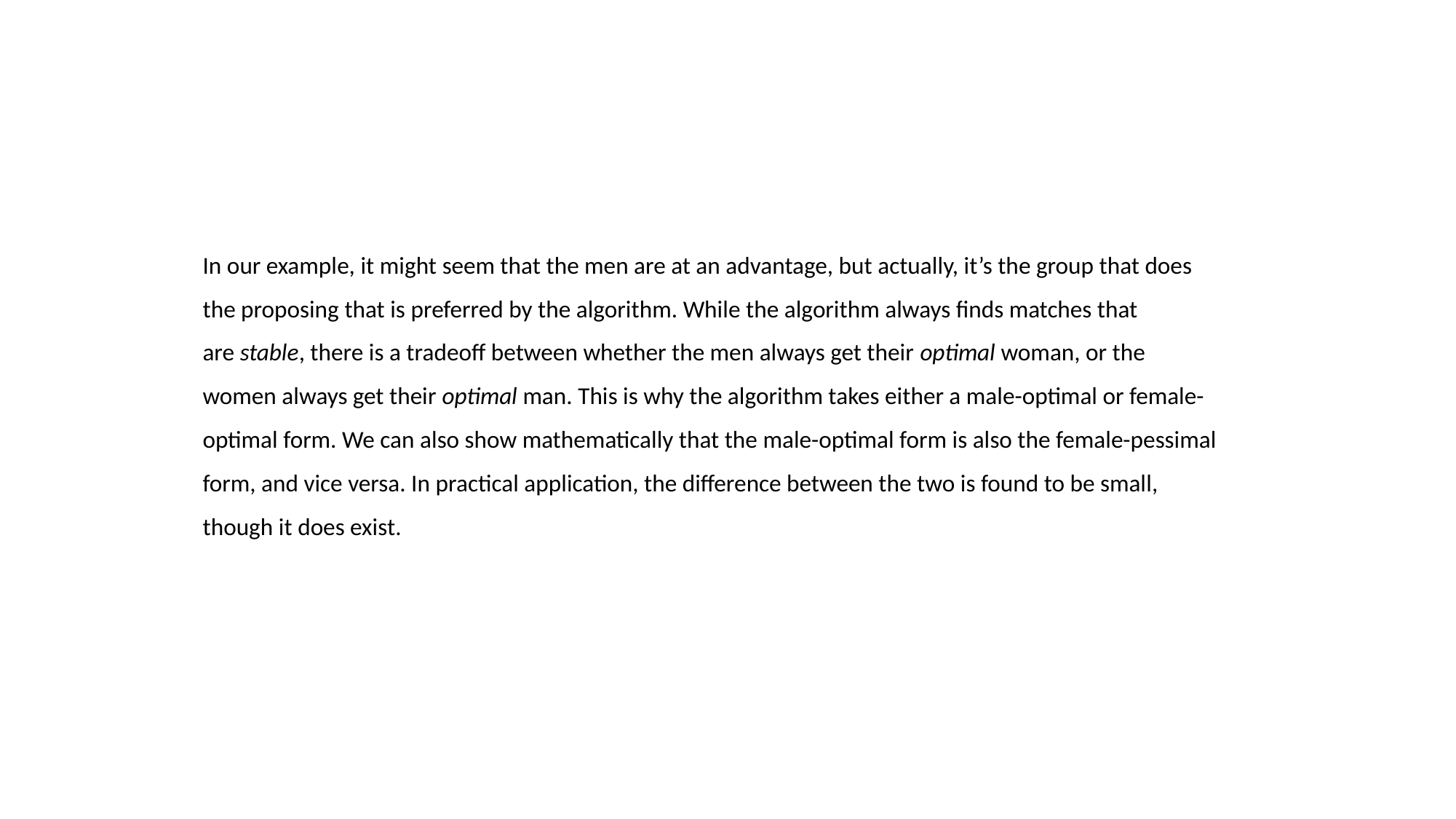

In our example, it might seem that the men are at an advantage, but actually, it’s the group that does the proposing that is preferred by the algorithm. While the algorithm always finds matches that are stable, there is a tradeoff between whether the men always get their optimal woman, or the women always get their optimal man. This is why the algorithm takes either a male-optimal or female-optimal form. We can also show mathematically that the male-optimal form is also the female-pessimal form, and vice versa. In practical application, the difference between the two is found to be small, though it does exist.